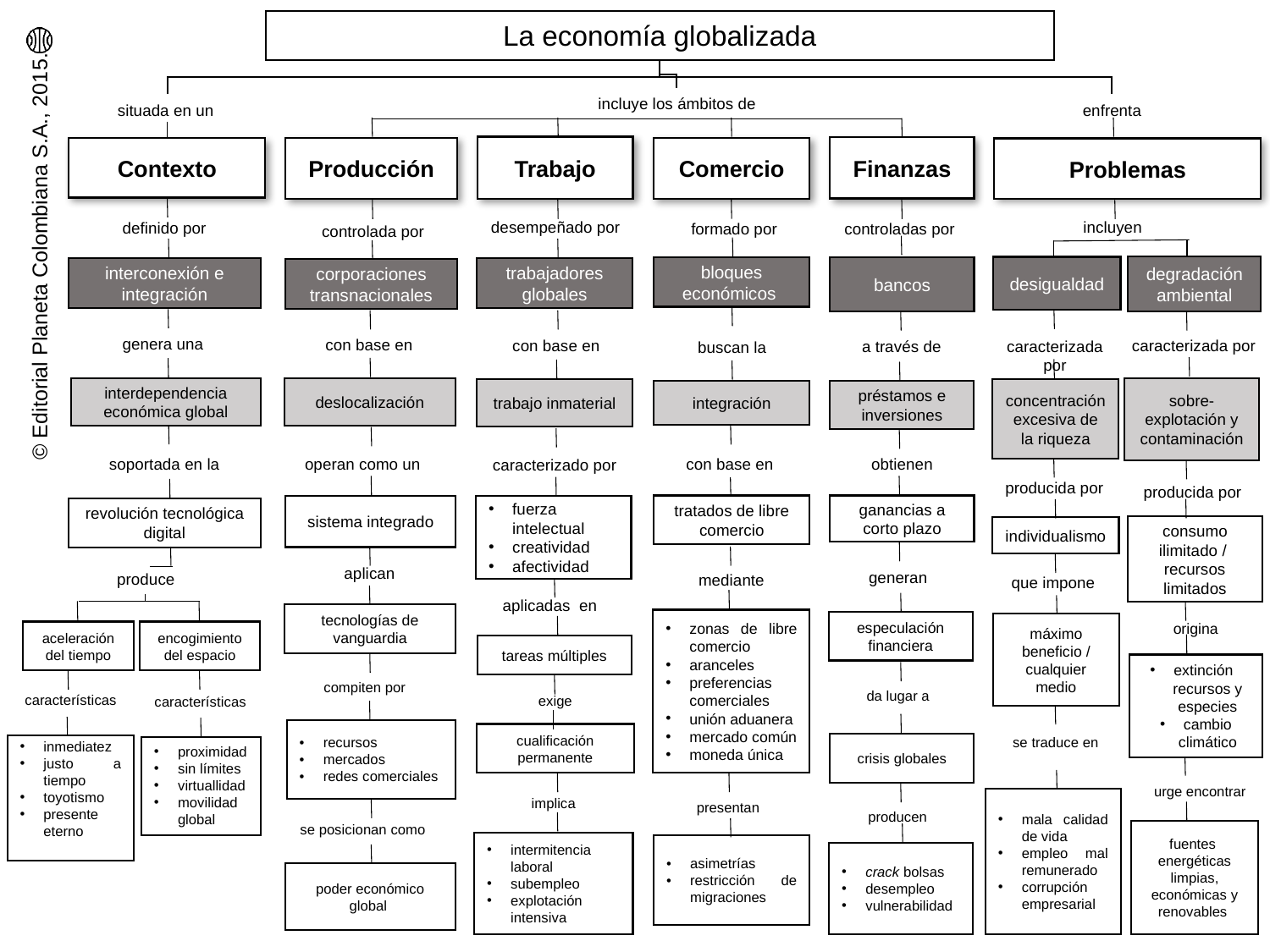

La economía globalizada
incluye los ámbitos de
situada en un
enfrenta
Trabajo
Finanzas
Comercio
Producción
Contexto
Problemas
desempeñado por
incluyen
definido por
formado por
controladas por
controlada por
degradación ambiental
desigualdad
bloques económicos
bancos
trabajadores globales
interconexión e integración
corporaciones transnacionales
genera una
con base en
con base en
caracterizada por
caracterizada por
a través de
buscan la
sobre-
explotación y
contaminación
interdependencia económica global
deslocalización
trabajo inmaterial
concentración excesiva de la riqueza
préstamos e
inversiones
integración
soportada en la
operan como un
obtienen
con base en
caracterizado por
producida por
producida por
ganancias a corto plazo
fuerza intelectual
creatividad
afectividad
tratados de libre comercio
sistema integrado
revolución tecnológica digital
consumo ilimitado /  recursos limitados
individualismo
aplican
generan
produce
mediante
que impone
aplicadas  en
tecnologías de vanguardia
zonas de libre comercio
aranceles
preferencias comerciales
unión aduanera
mercado común
moneda única
especulación financiera
origina
máximo beneficio / cualquier medio
aceleración del tiempo
encogimiento del espacio

tareas múltiples

extinción   recursos y especies
cambio climático
compiten por
da lugar a
características

exige
características
recursos
mercados
redes comerciales
cualificación permanente
se traduce en
crisis globales
inmediatez
justo a tiempo
toyotismo
presente eterno

proximidad
sin límites
virtuallidad
movilidad global

urge encontrar
implica
mala calidad de vida
empleo mal remunerado
corrupción empresarial
presentan
producen
se posicionan como
fuentes  energéticas limpias, económicas y renovables
intermitencia laboral
subempleo
explotación intensiva
asimetrías
restricción de migraciones

crack bolsas
desempleo
vulnerabilidad

poder económico global